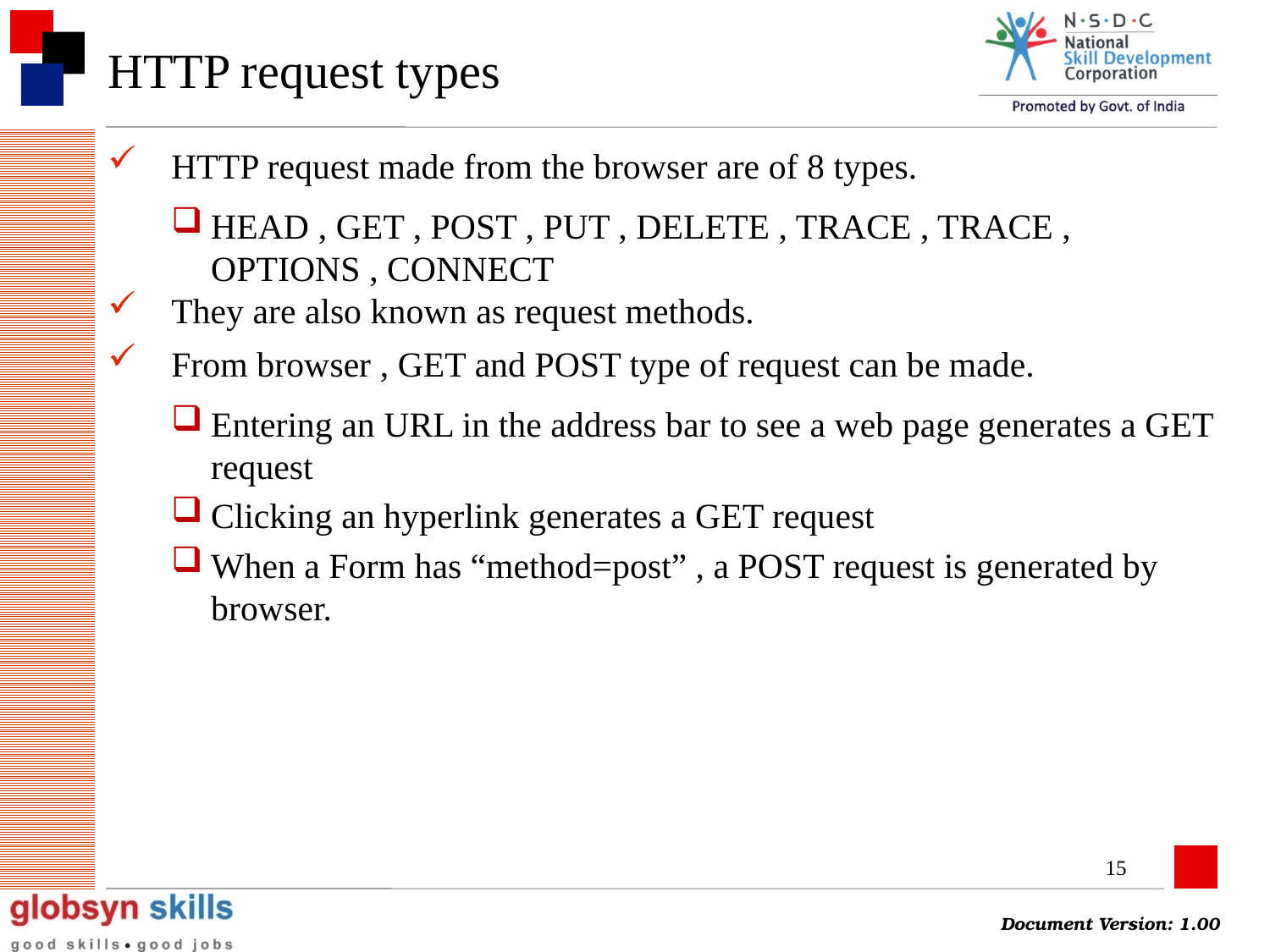

# HTTP request types
HTTP request made from the browser are of 8 types.
HEAD , GET , POST , PUT , DELETE , TRACE , TRACE , OPTIONS , CONNECT
They are also known as request methods.
From browser , GET and POST type of request can be made.
Entering an URL in the address bar to see a web page generates a GET request
Clicking an hyperlink generates a GET request
When a Form has “method=post” , a POST request is generated by browser.